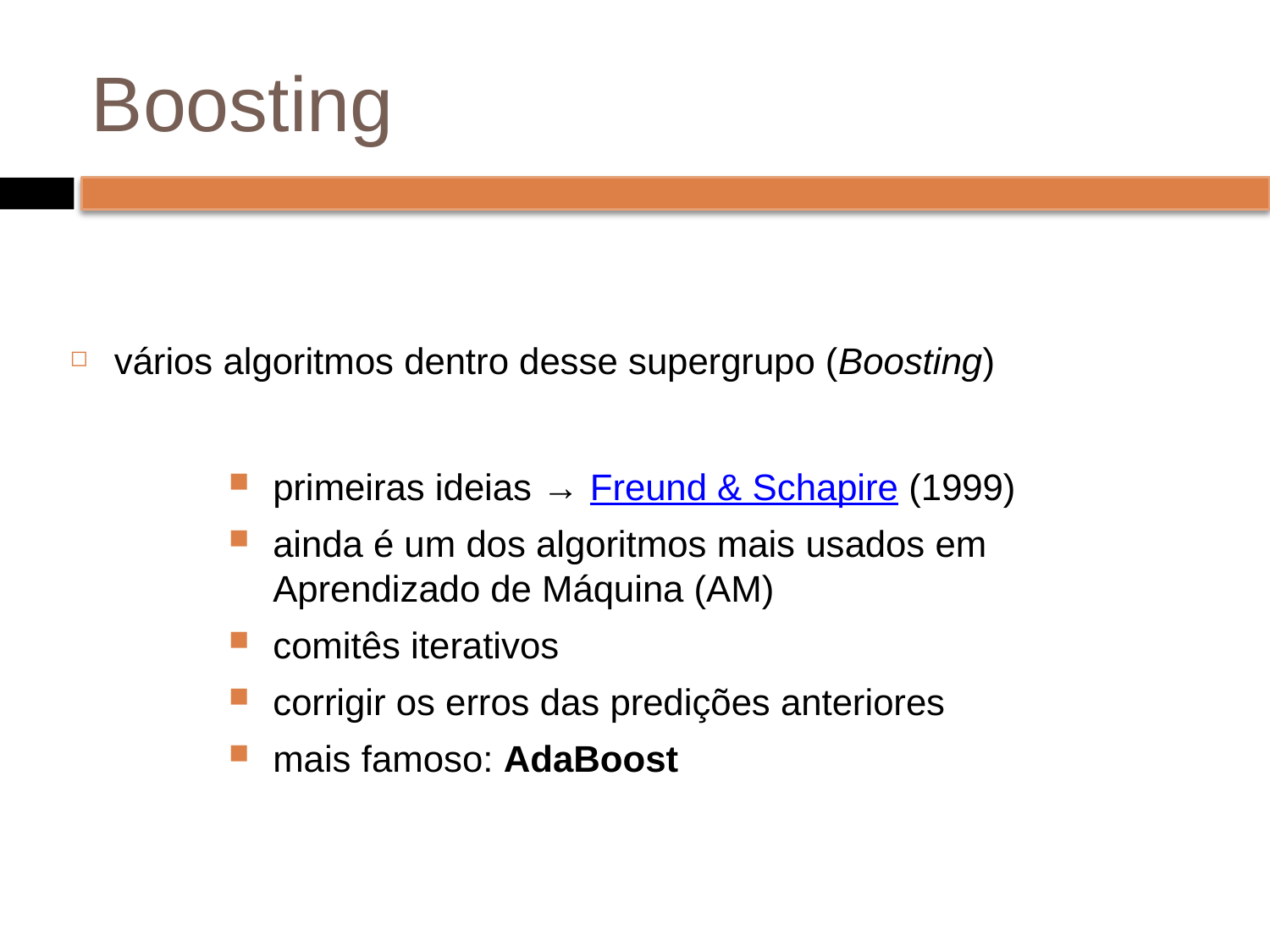

# Boosting

vários algoritmos dentro desse supergrupo (Boosting)

primeiras ideias → Freund & Schapire (1999)
ainda é um dos algoritmos mais usados em Aprendizado de Máquina (AM)
comitês iterativos
corrigir os erros das predições anteriores
mais famoso: AdaBoost

21